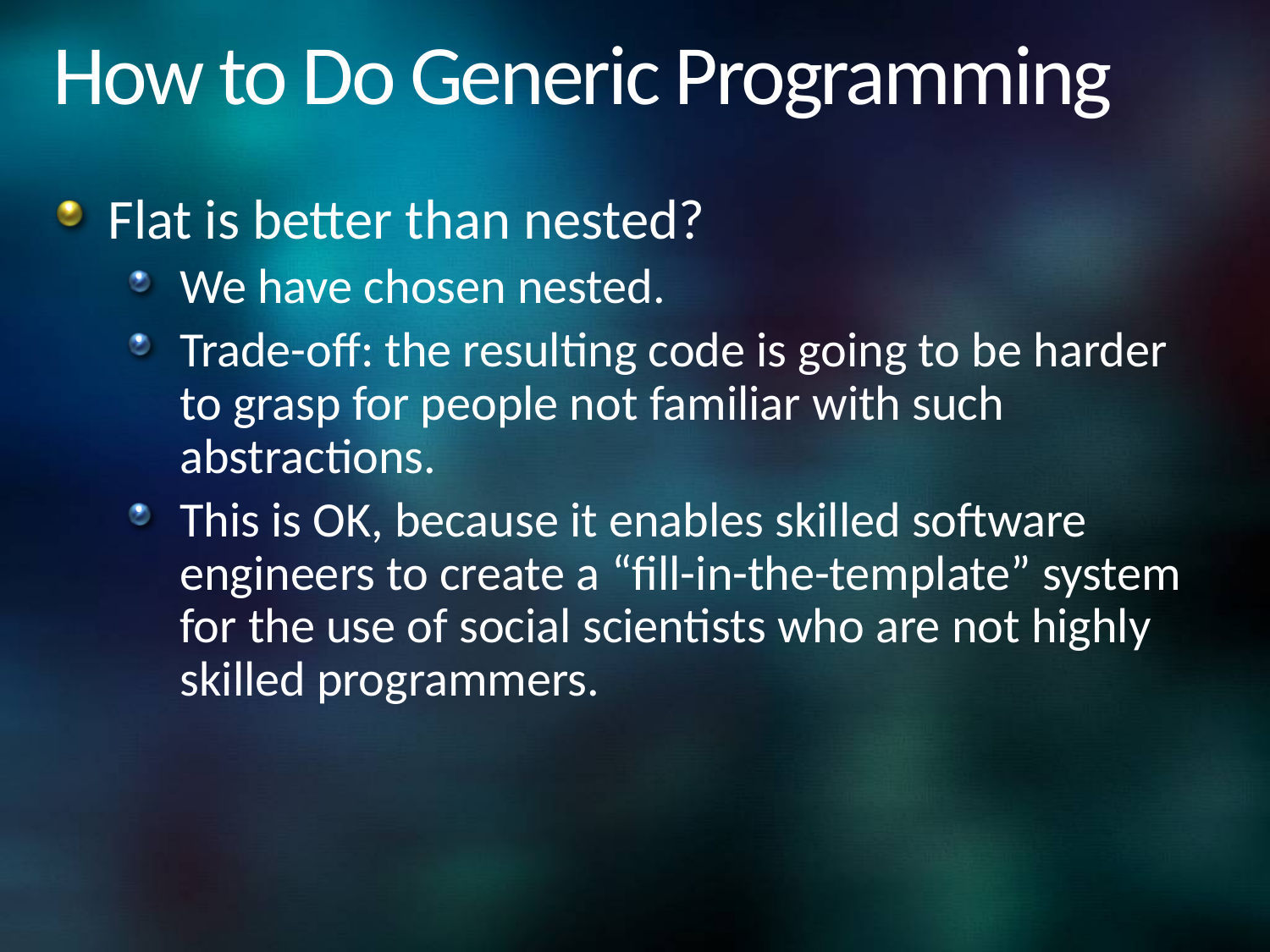

# How to Do Generic Programming
Flat is better than nested?
We have chosen nested.
Trade-off: the resulting code is going to be harder to grasp for people not familiar with such abstractions.
This is OK, because it enables skilled software engineers to create a “fill-in-the-template” system for the use of social scientists who are not highly skilled programmers.